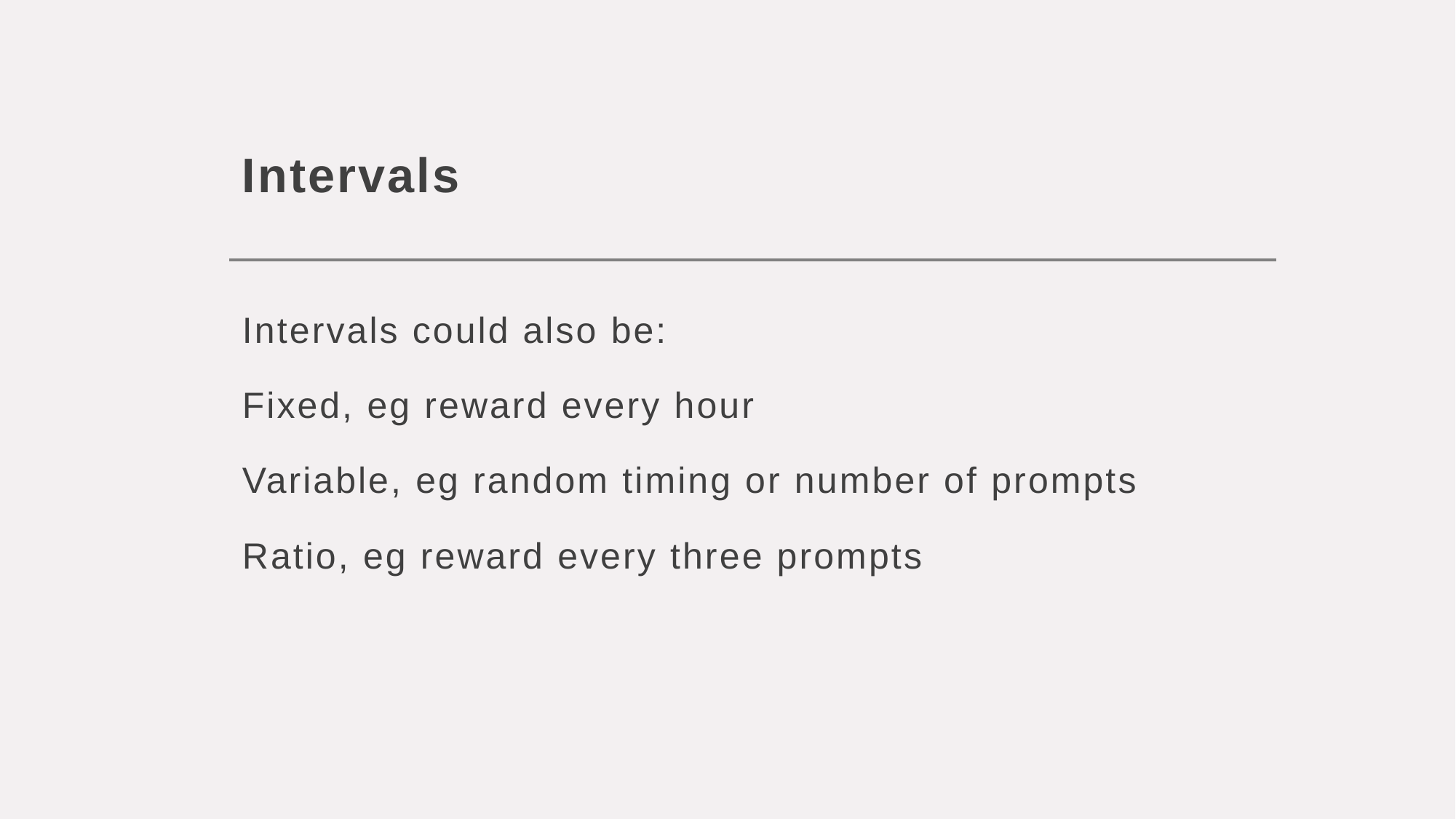

# Intervals
Intervals could also be:
Fixed, eg reward every hour
Variable, eg random timing or number of prompts
Ratio, eg reward every three prompts